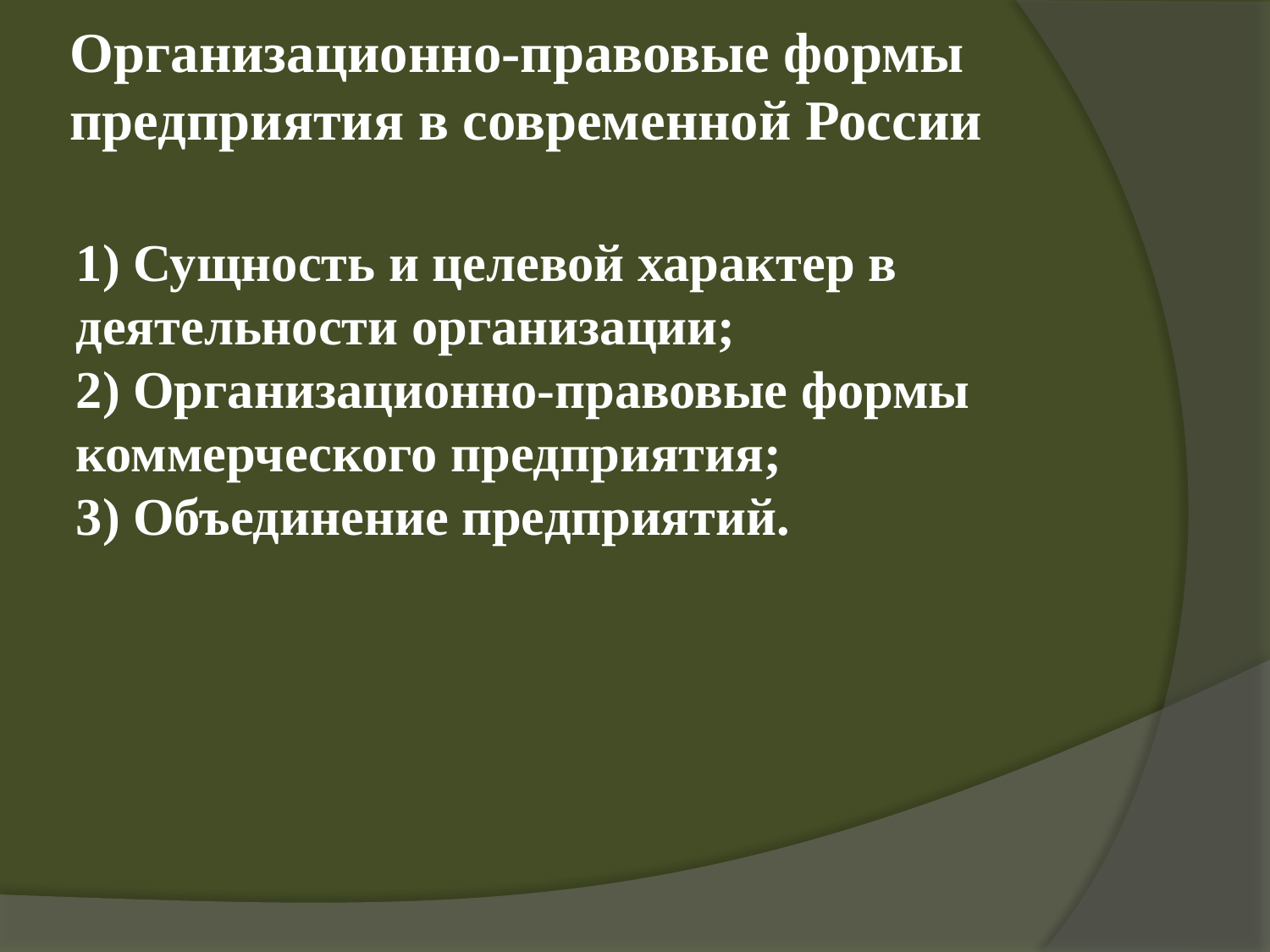

# Организационно-правовые формы предприятия в современной России
1) Сущность и целевой характер в деятельности организации;
2) Организационно-правовые формы коммерческого предприятия;
3) Объединение предприятий.